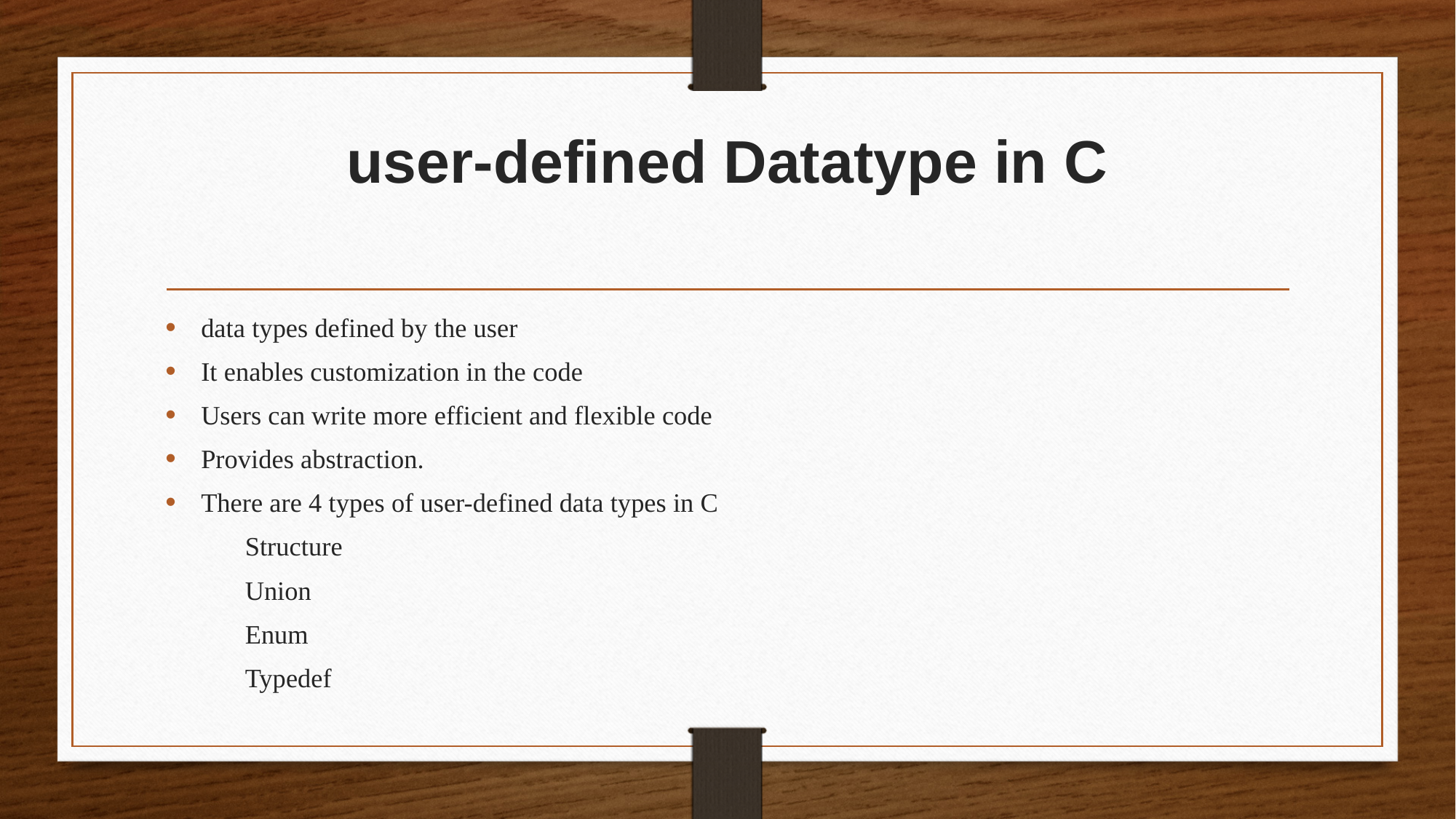

# user-defined Datatype in C
data types defined by the user
It enables customization in the code
Users can write more efficient and flexible code
Provides abstraction.
There are 4 types of user-defined data types in C
	Structure
	Union
	Enum
	Typedef